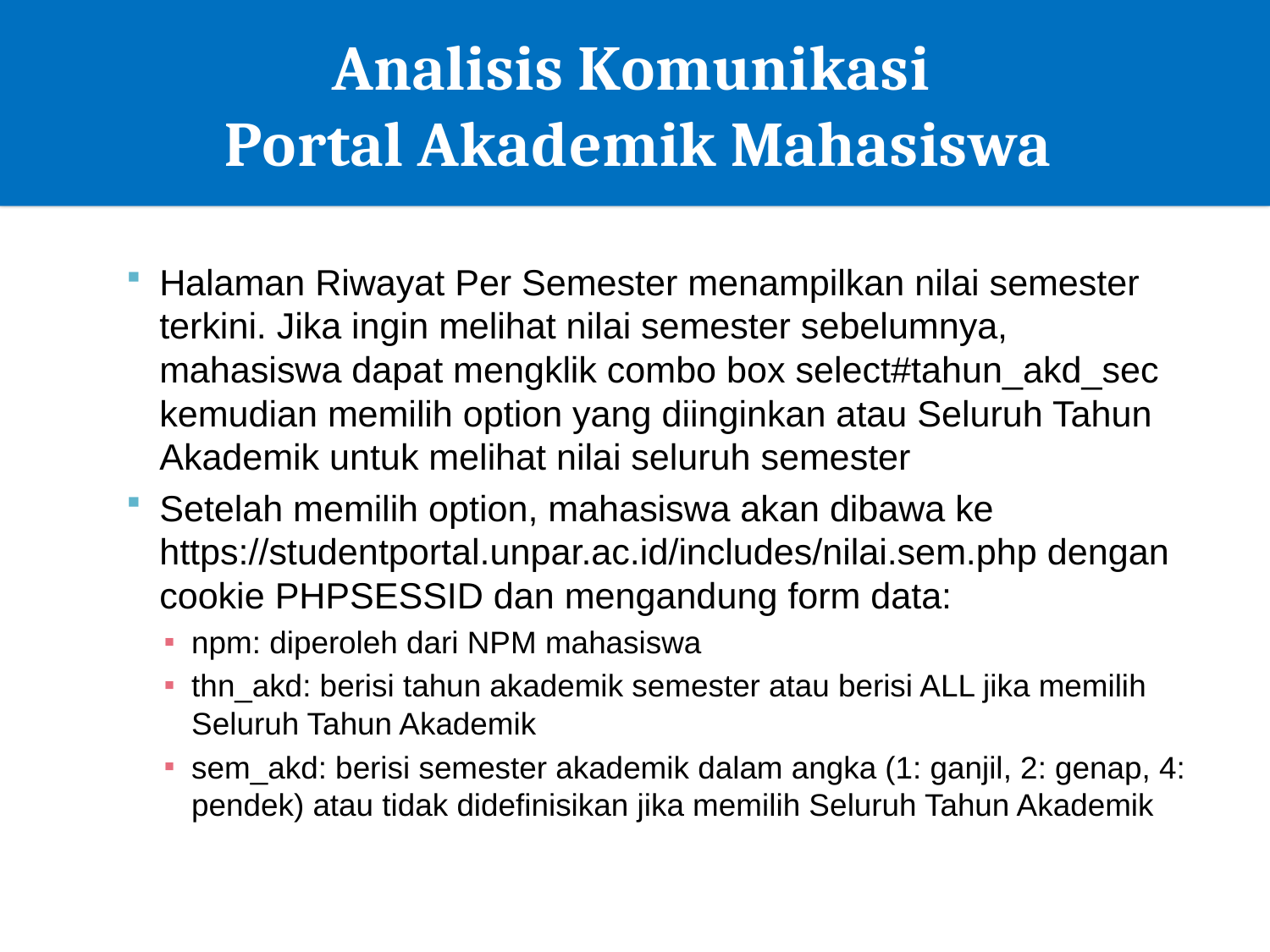

# Analisis Komunikasi Portal Akademik Mahasiswa
Halaman Riwayat Per Semester menampilkan nilai semester terkini. Jika ingin melihat nilai semester sebelumnya, mahasiswa dapat mengklik combo box select#tahun_akd_sec kemudian memilih option yang diinginkan atau Seluruh Tahun Akademik untuk melihat nilai seluruh semester
Setelah memilih option, mahasiswa akan dibawa ke https://studentportal.unpar.ac.id/includes/nilai.sem.php dengan cookie PHPSESSID dan mengandung form data:
npm: diperoleh dari NPM mahasiswa
thn_akd: berisi tahun akademik semester atau berisi ALL jika memilih Seluruh Tahun Akademik
sem_akd: berisi semester akademik dalam angka (1: ganjil, 2: genap, 4: pendek) atau tidak didefinisikan jika memilih Seluruh Tahun Akademik